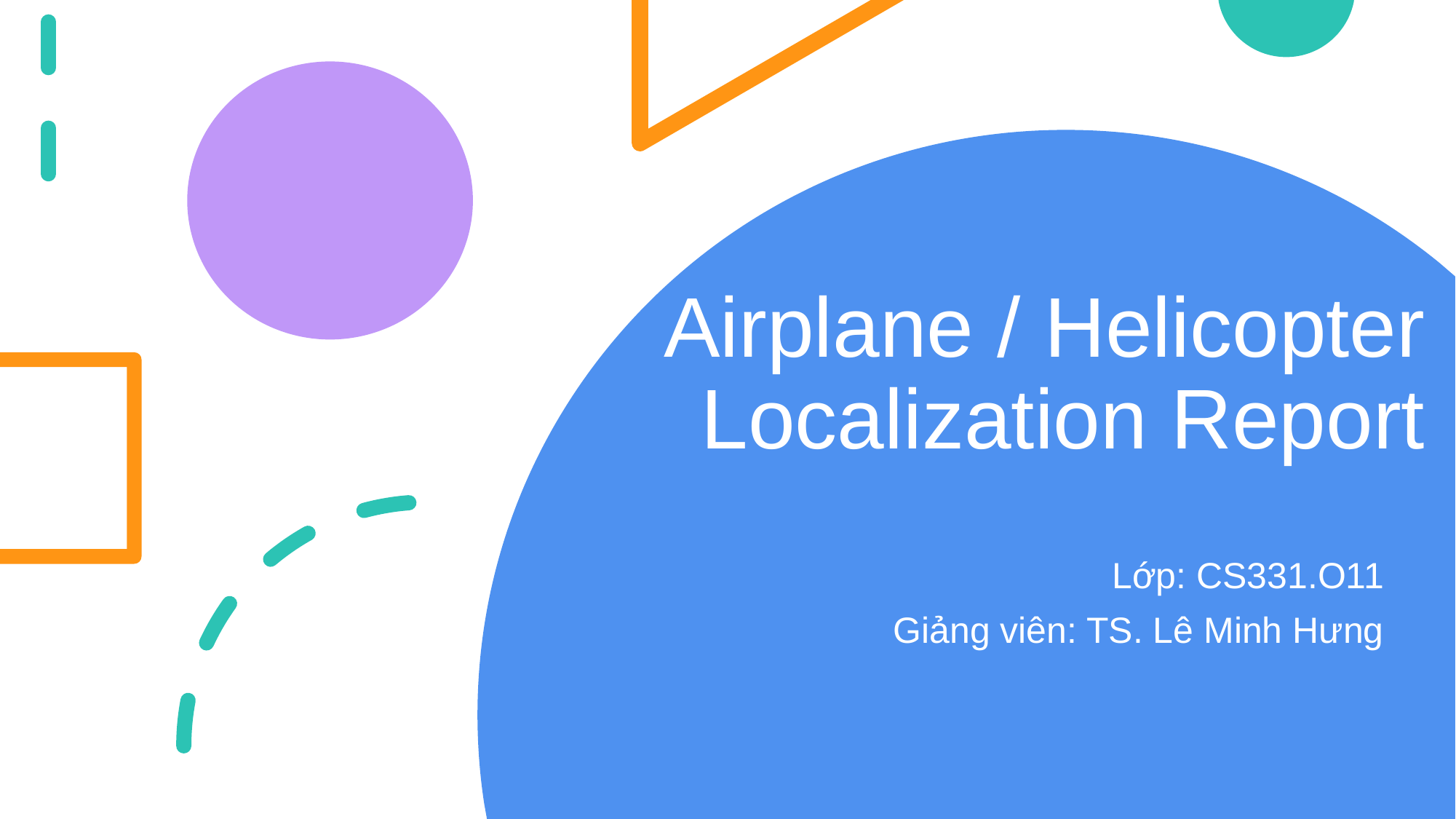

# Airplane / Helicopter Localization Report
Lớp: CS331.O11
Giảng viên: TS. Lê Minh Hưng